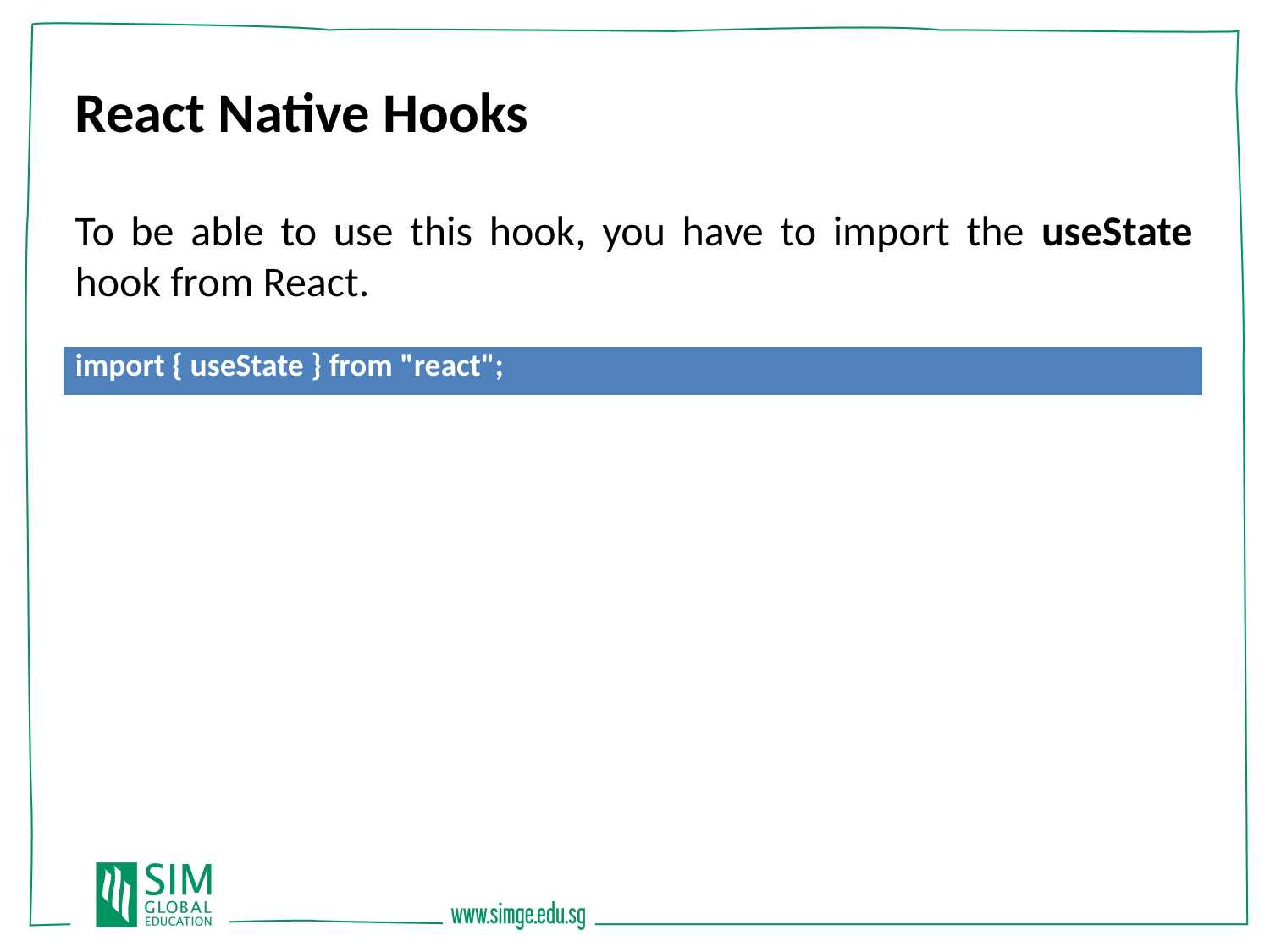

React Native Hooks
To be able to use this hook, you have to import the useState hook from React.

| import { useState } from "react"; |
| --- |